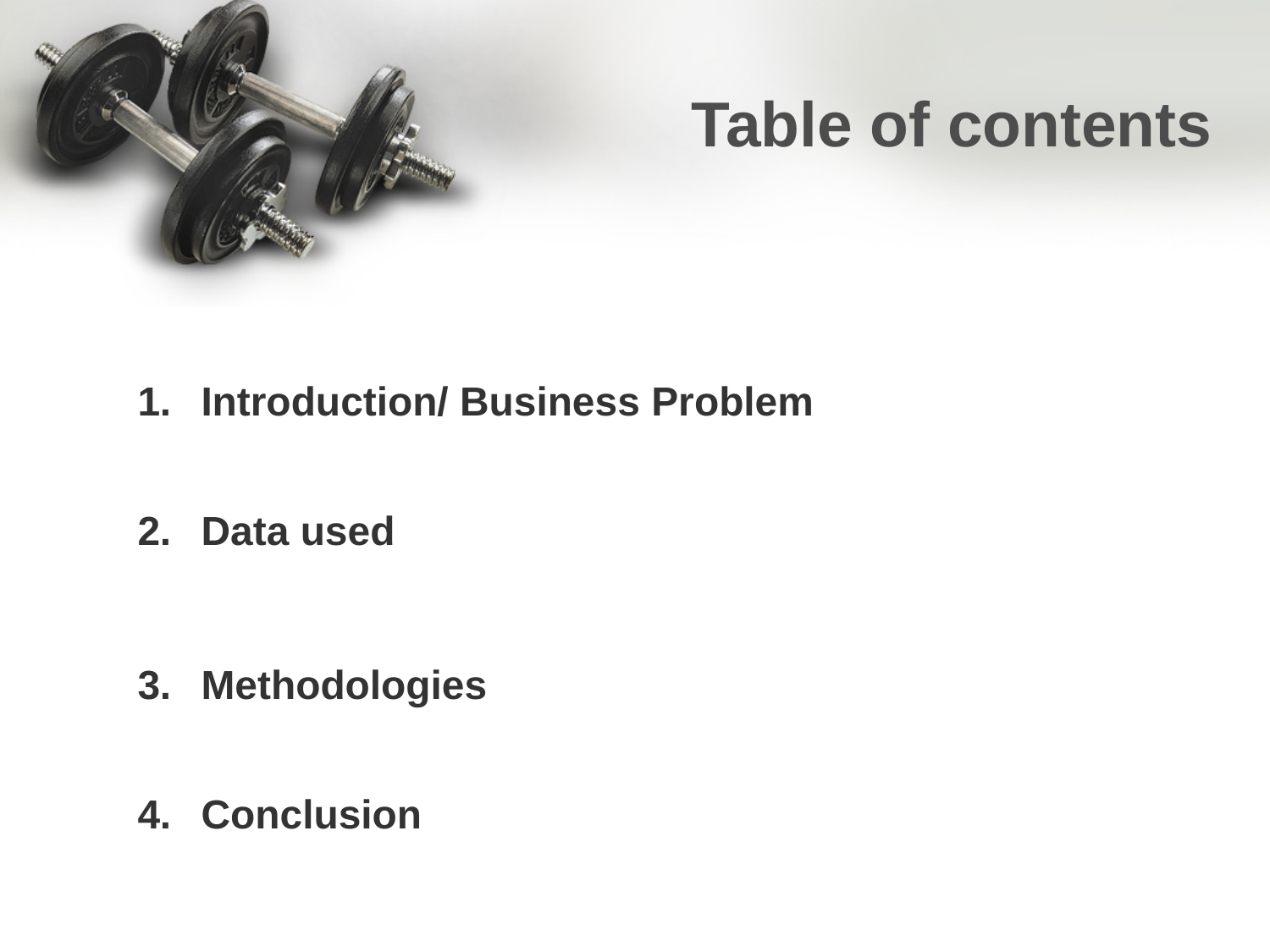

# Table of contents
Introduction/ Business Problem
Data used
Methodologies
Conclusion